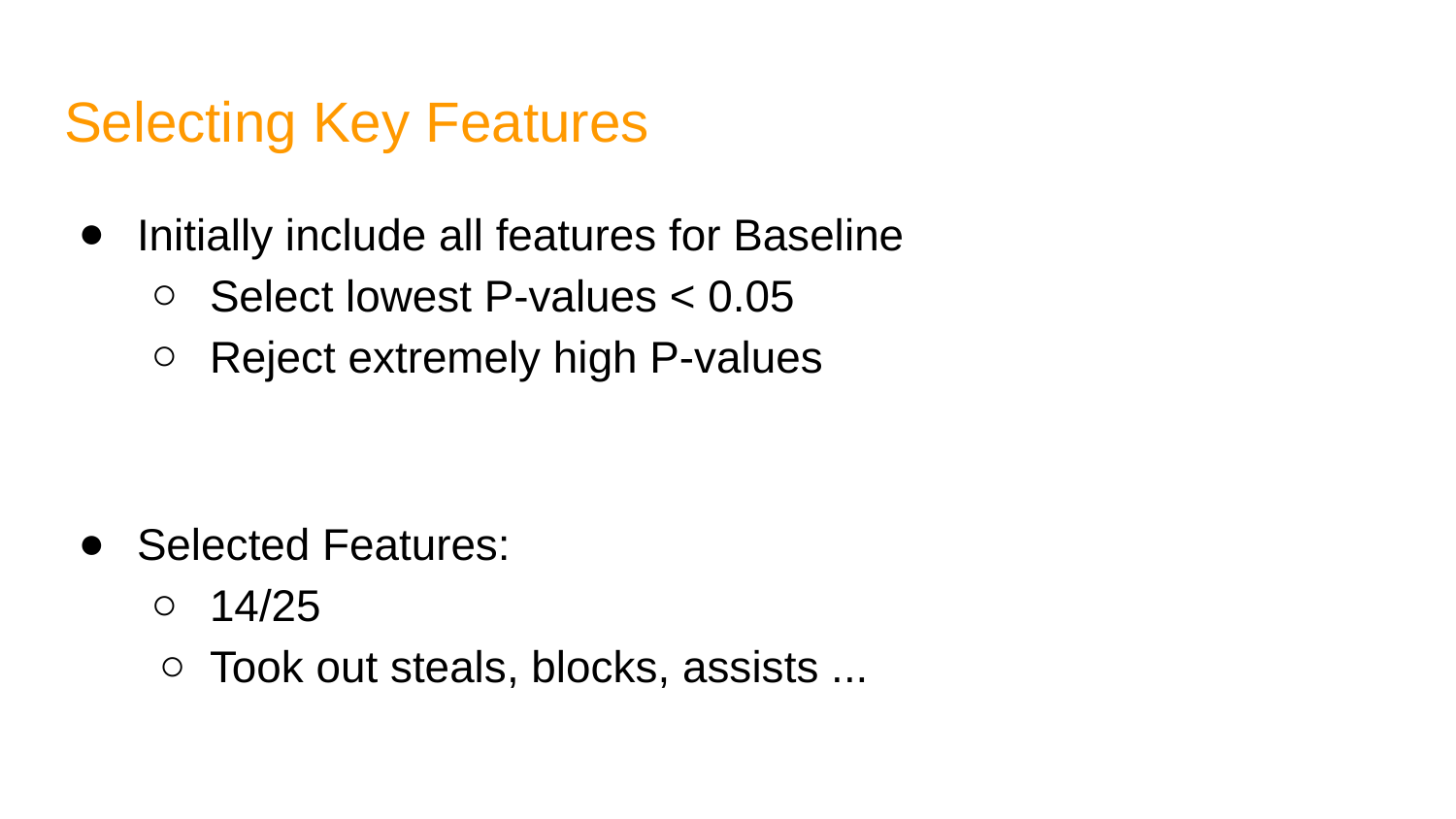

# Selecting Key Features
Initially include all features for Baseline
Select lowest P-values < 0.05
Reject extremely high P-values

Selected Features:
14/25
Took out steals, blocks, assists ...